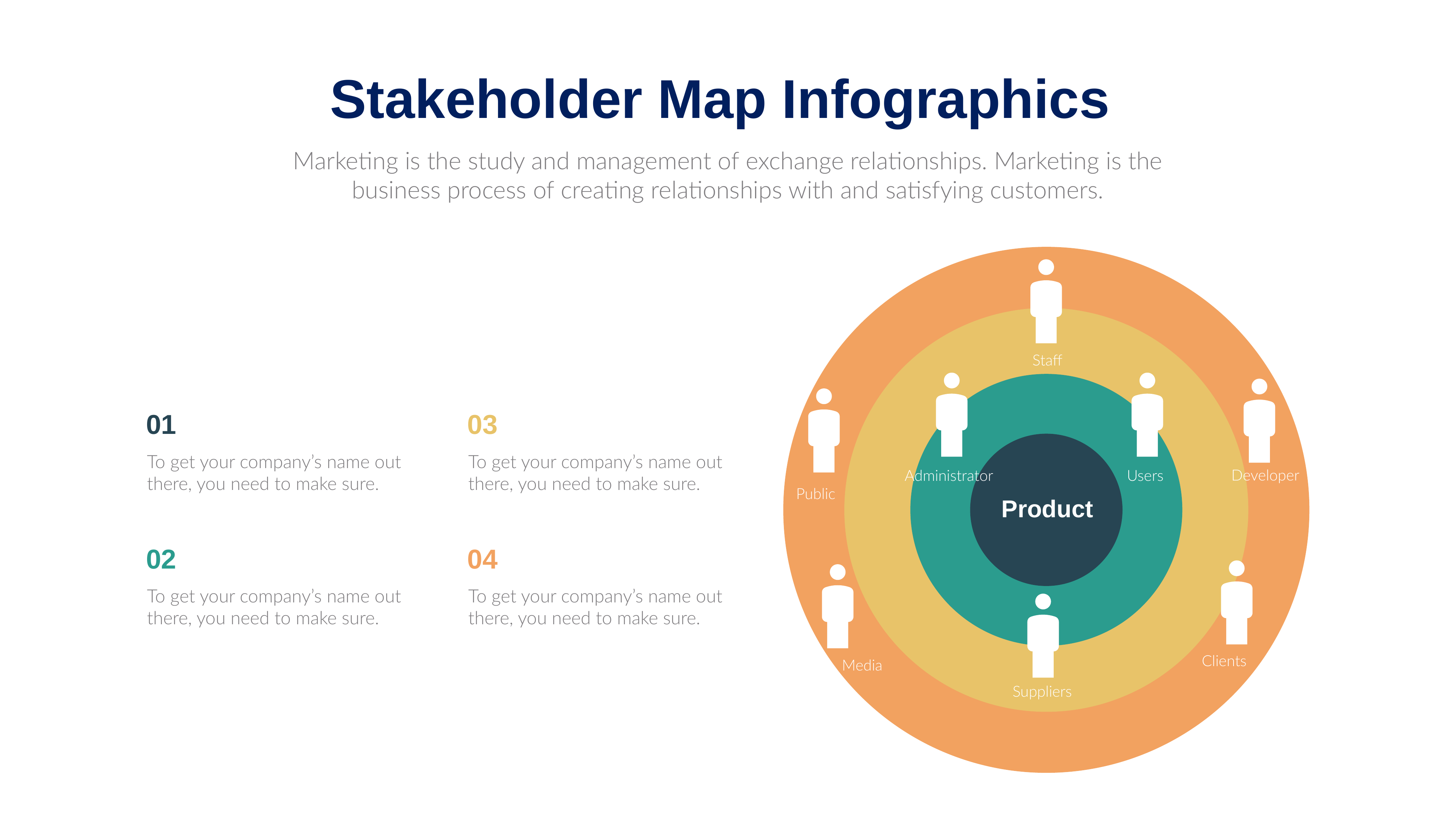

Stakeholder Map Infographics
Marketing is the study and management of exchange relationships. Marketing is the business process of creating relationships with and satisfying customers.

Staff

01
03
To get your company’s name out there, you need to make sure.
To get your company’s name out there, you need to make sure.
Developer
Administrator
Users
Public
Product
02
04

To get your company’s name out there, you need to make sure.
To get your company’s name out there, you need to make sure.

Clients
Media
Suppliers